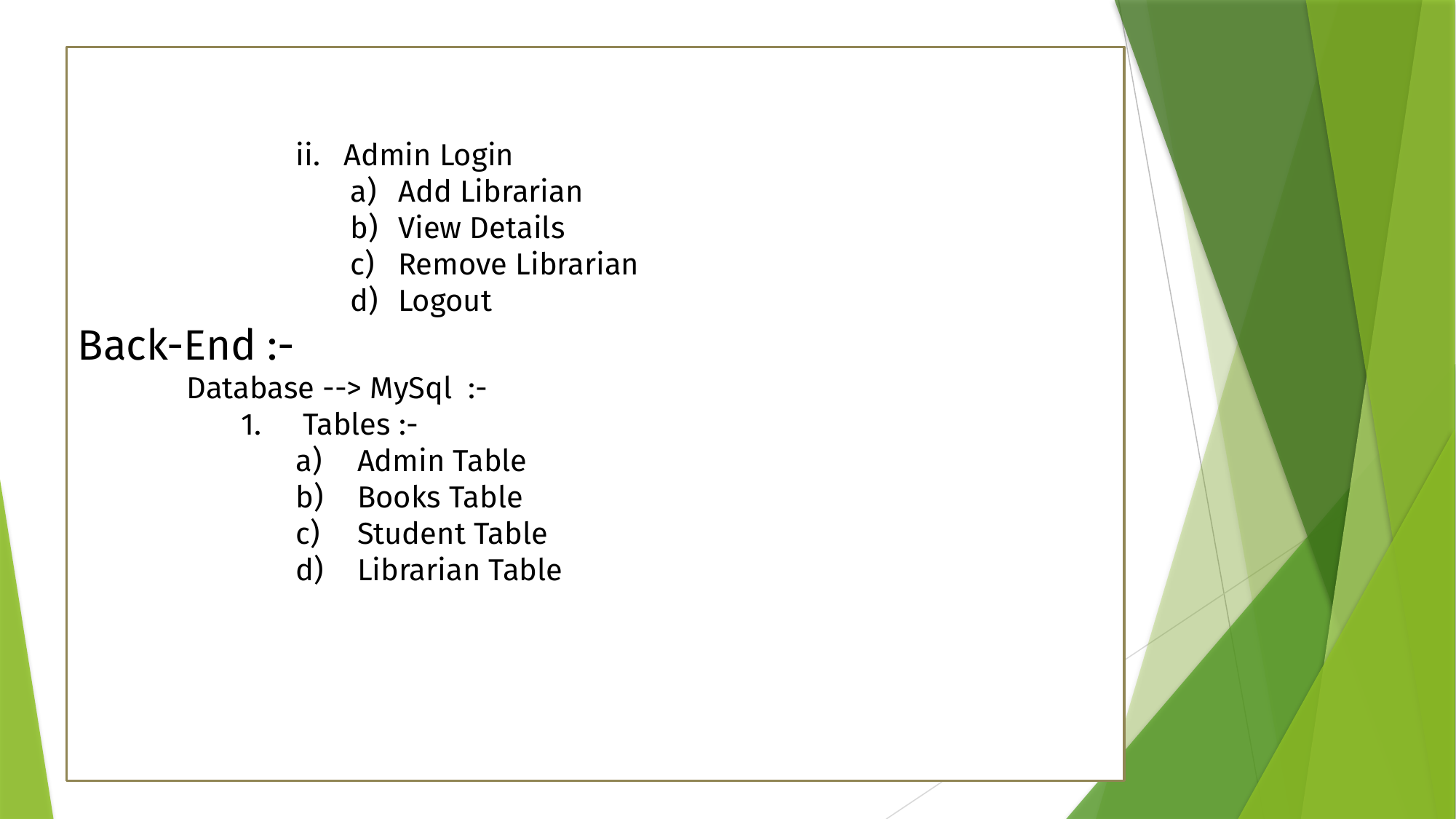

Admin Login
Add Librarian
View Details
Remove Librarian
Logout
Back-End :-
Database --> MySql  :-
Tables :-
Admin Table
Books Table
Student Table
Librarian Table